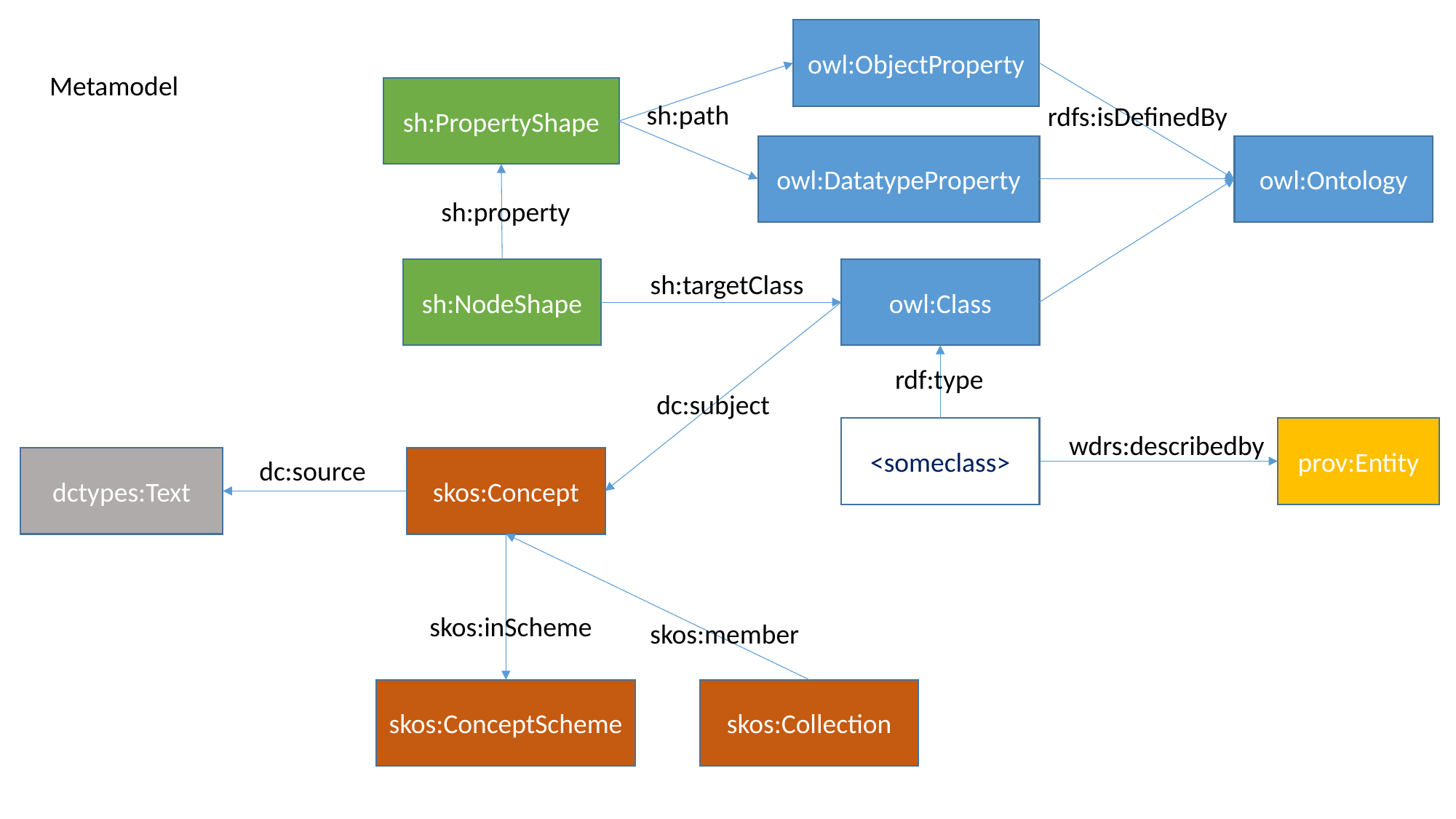

owl:ObjectProperty
Metamodel
sh:PropertyShape
sh:path
rdfs:isDefinedBy
owl:Ontology
owl:DatatypeProperty
sh:property
sh:NodeShape
owl:Class
sh:targetClass
rdf:type
dc:subject
<someclass>
prov:Entity
wdrs:describedby
dctypes:Text
dc:source
skos:Concept
skos:inScheme
skos:member
skos:ConceptScheme
skos:Collection